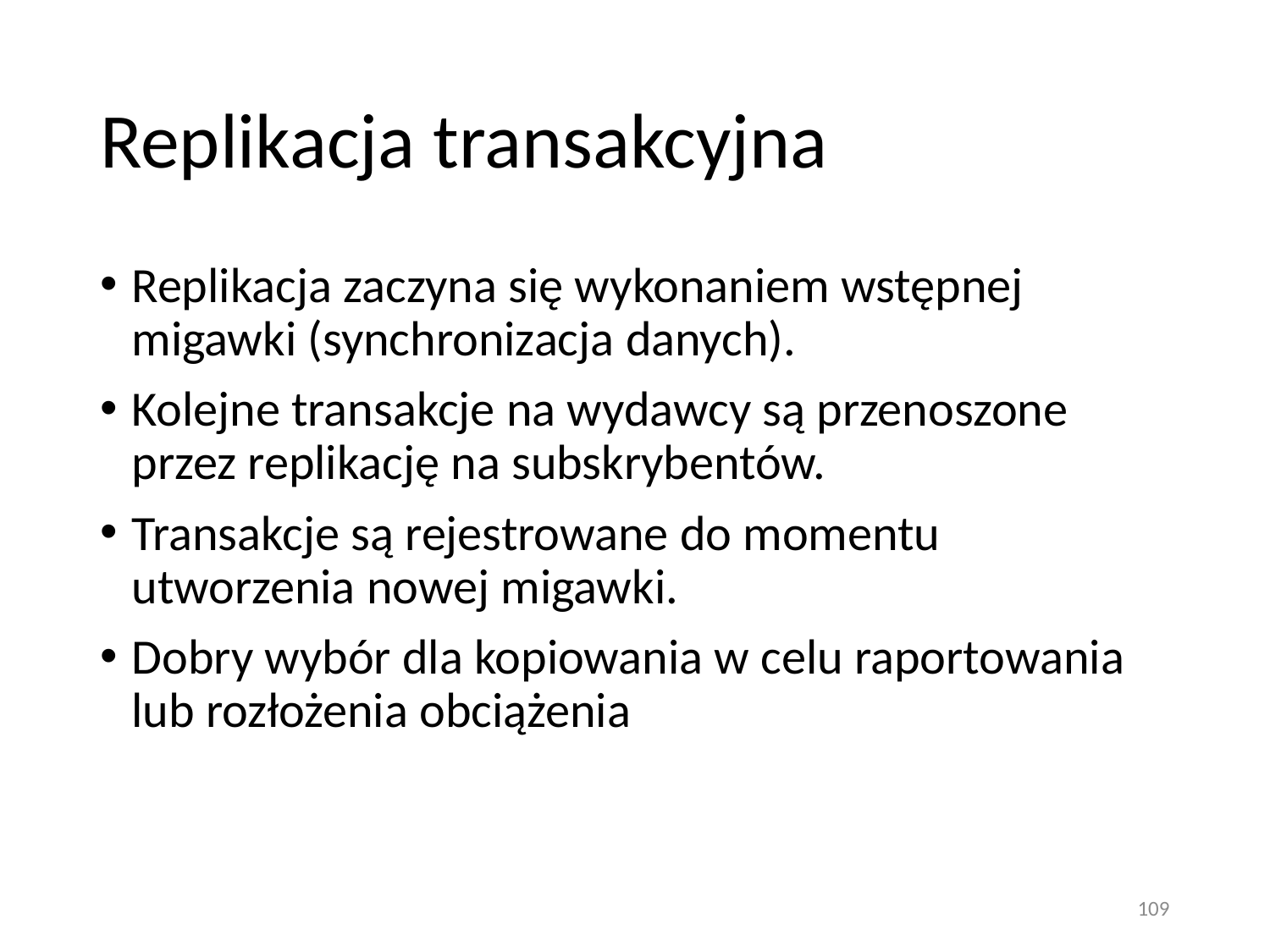

# Replikacja transakcyjna
Replikacja zaczyna się wykonaniem wstępnej migawki (synchronizacja danych).
Kolejne transakcje na wydawcy są przenoszone przez replikację na subskrybentów.
Transakcje są rejestrowane do momentu utworzenia nowej migawki.
Dobry wybór dla kopiowania w celu raportowania lub rozłożenia obciążenia
109